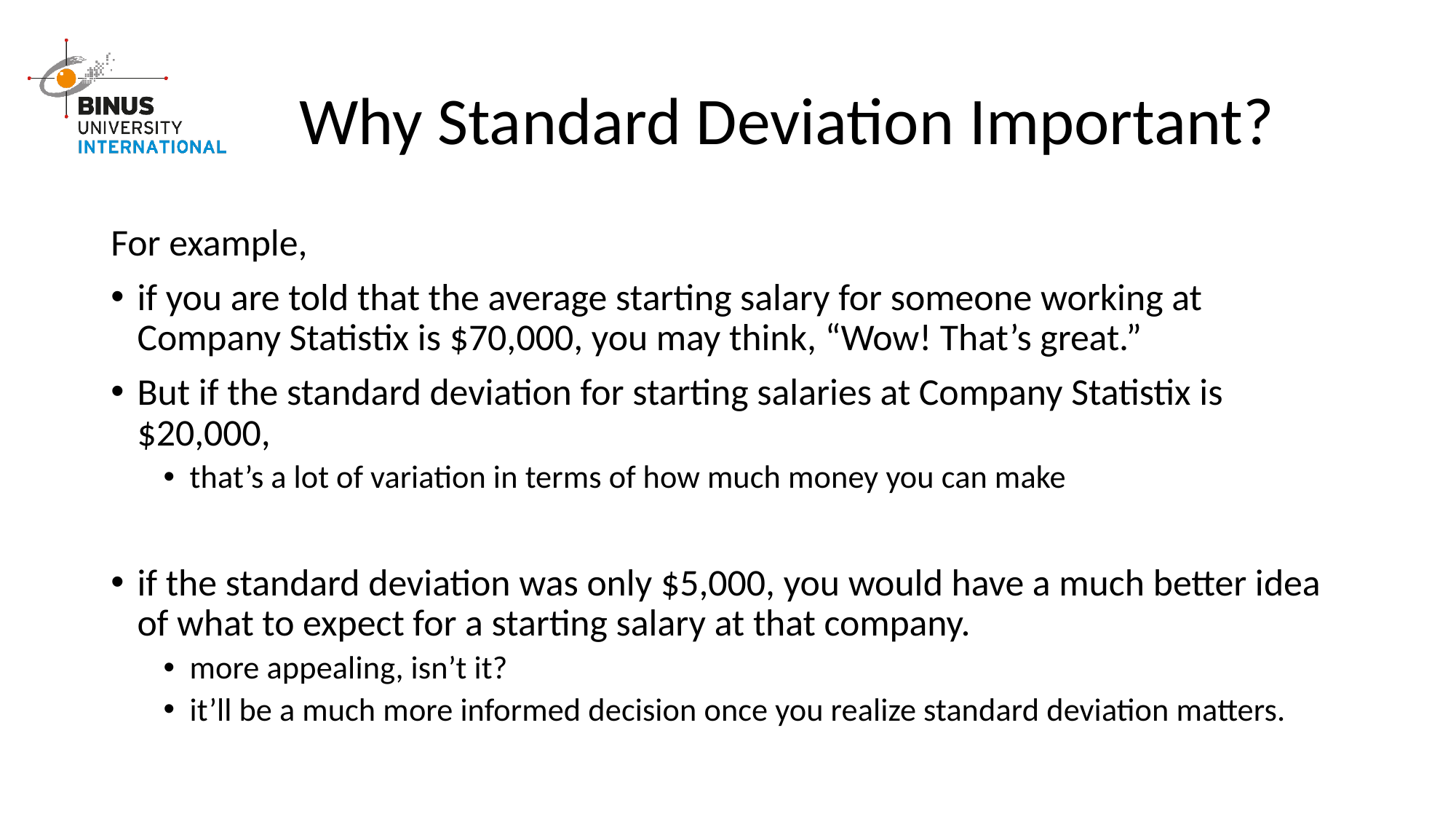

# Why Standard Deviation Important?
For example,
if you are told that the average starting salary for someone working at Company Statistix is $70,000, you may think, “Wow! That’s great.”
But if the standard deviation for starting salaries at Company Statistix is $20,000,
that’s a lot of variation in terms of how much money you can make

if the standard deviation was only $5,000, you would have a much better idea of what to expect for a starting salary at that company.
more appealing, isn’t it?
it’ll be a much more informed decision once you realize standard deviation matters.